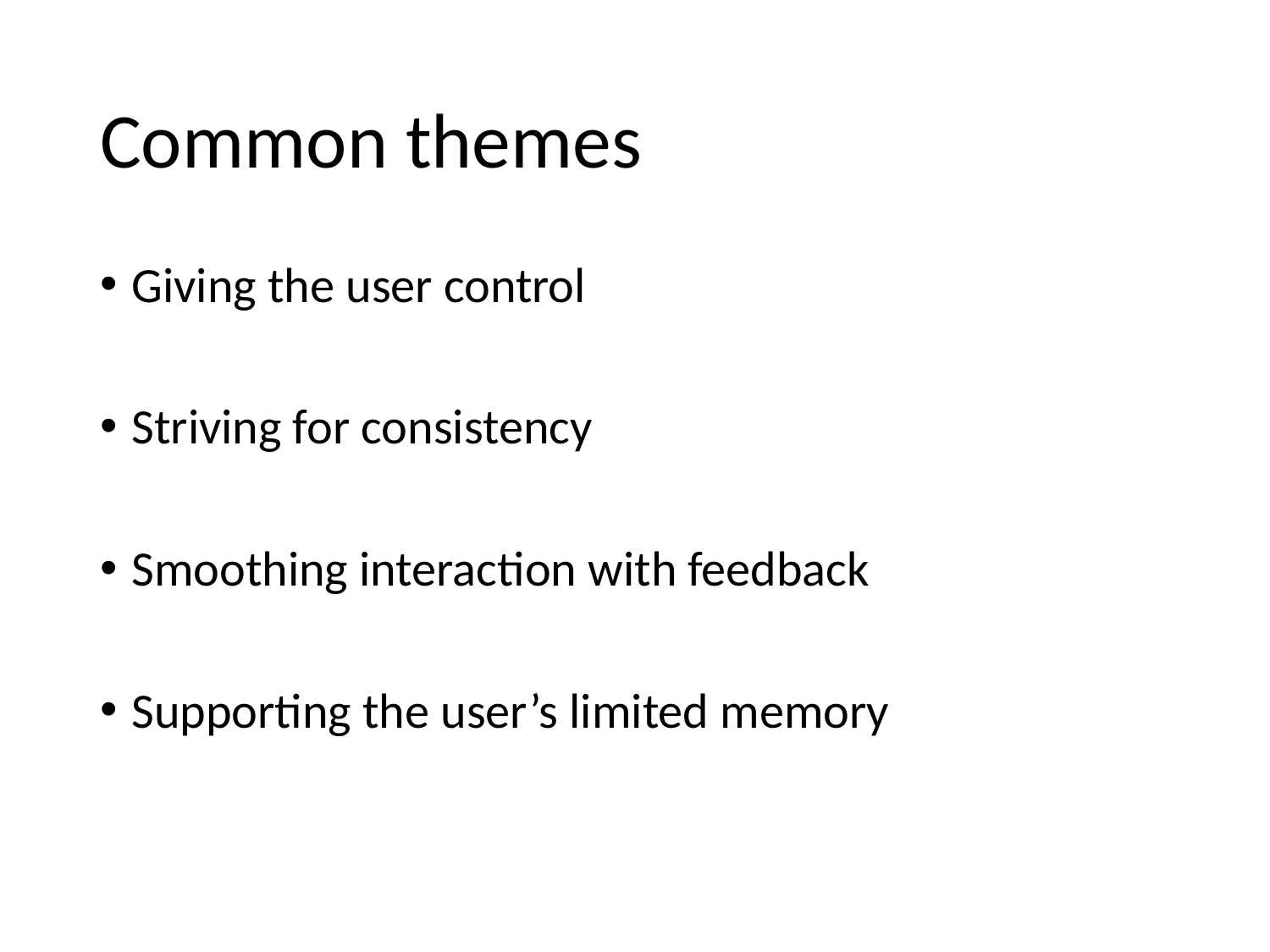

# Common themes
Giving the user control

Striving for consistency

Smoothing interaction with feedback

Supporting the user’s limited memory